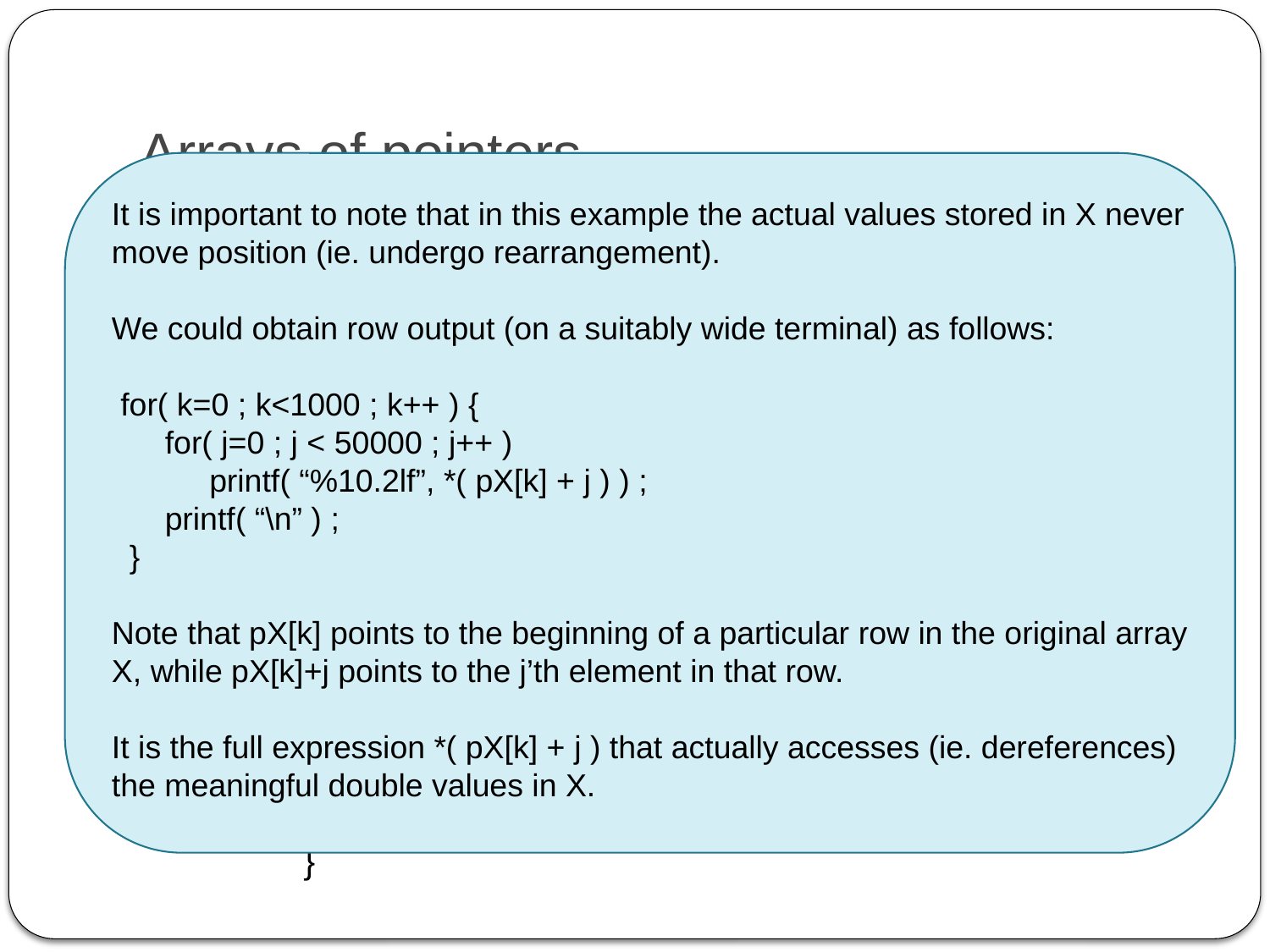

# Arrays of pointers
It is important to note that in this example the actual values stored in X never move position (ie. undergo rearrangement).

We could obtain row output (on a suitably wide terminal) as follows:

 for( k=0 ; k<1000 ; k++ ) {
      for( j=0 ; j < 50000 ; j++ )
           printf( “%10.2lf”, *( pX[k] + j ) ) ;
      printf( “\n” ) ;
  }

Note that pX[k] points to the beginning of a particular row in the original array X, while pX[k]+j points to the j’th element in that row.

It is the full expression *( pX[k] + j ) that actually accesses (ie. dereferences) the meaningful double values in X.
Problem:
Sort a 2D array in ascending order on first column:
     double X[1000][50000] ;
Note that the size of the rows is immense so exchanging rows will take a lot of processing time
Answer:
Use an array of pointers:   double * pX[1000], * tptr ;
Initialize each element to point to the beginning of each row
     for( k=0; k<1000; k++ ) pX[k] = &X[k][0] ;
 for( i=0; i<1000; i++ )
     for( j = 999-i ; j>0 ; j-- )
         if( *(pX[j])<*(pX[j-1]) ) {
             tptr = pX[j] ; pX[j] = pX[j-1] ; pX[j-1] = tptr ;
         }